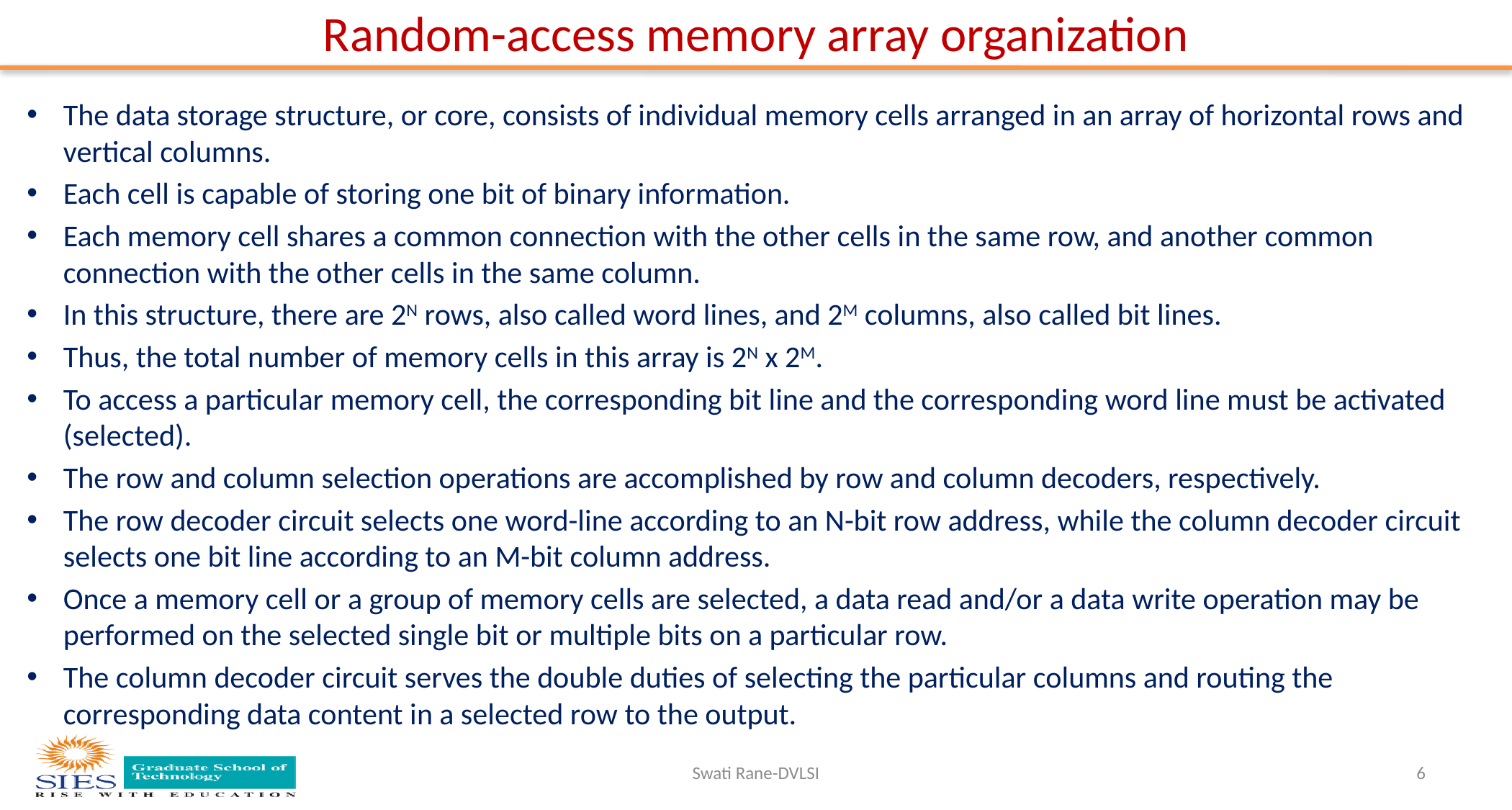

# Random-access memory array organization
The data storage structure, or core, consists of individual memory cells arranged in an array of horizontal rows and vertical columns.
Each cell is capable of storing one bit of binary information.
Each memory cell shares a common connection with the other cells in the same row, and another common connection with the other cells in the same column.
In this structure, there are 2N rows, also called word lines, and 2M columns, also called bit lines.
Thus, the total number of memory cells in this array is 2N x 2M.
To access a particular memory cell, the corresponding bit line and the corresponding word line must be activated (selected).
The row and column selection operations are accomplished by row and column decoders, respectively.
The row decoder circuit selects one word-line according to an N-bit row address, while the column decoder circuit selects one bit line according to an M-bit column address.
Once a memory cell or a group of memory cells are selected, a data read and/or a data write operation may be performed on the selected single bit or multiple bits on a particular row.
The column decoder circuit serves the double duties of selecting the particular columns and routing the corresponding data content in a selected row to the output.
Swati Rane-DVLSI
6